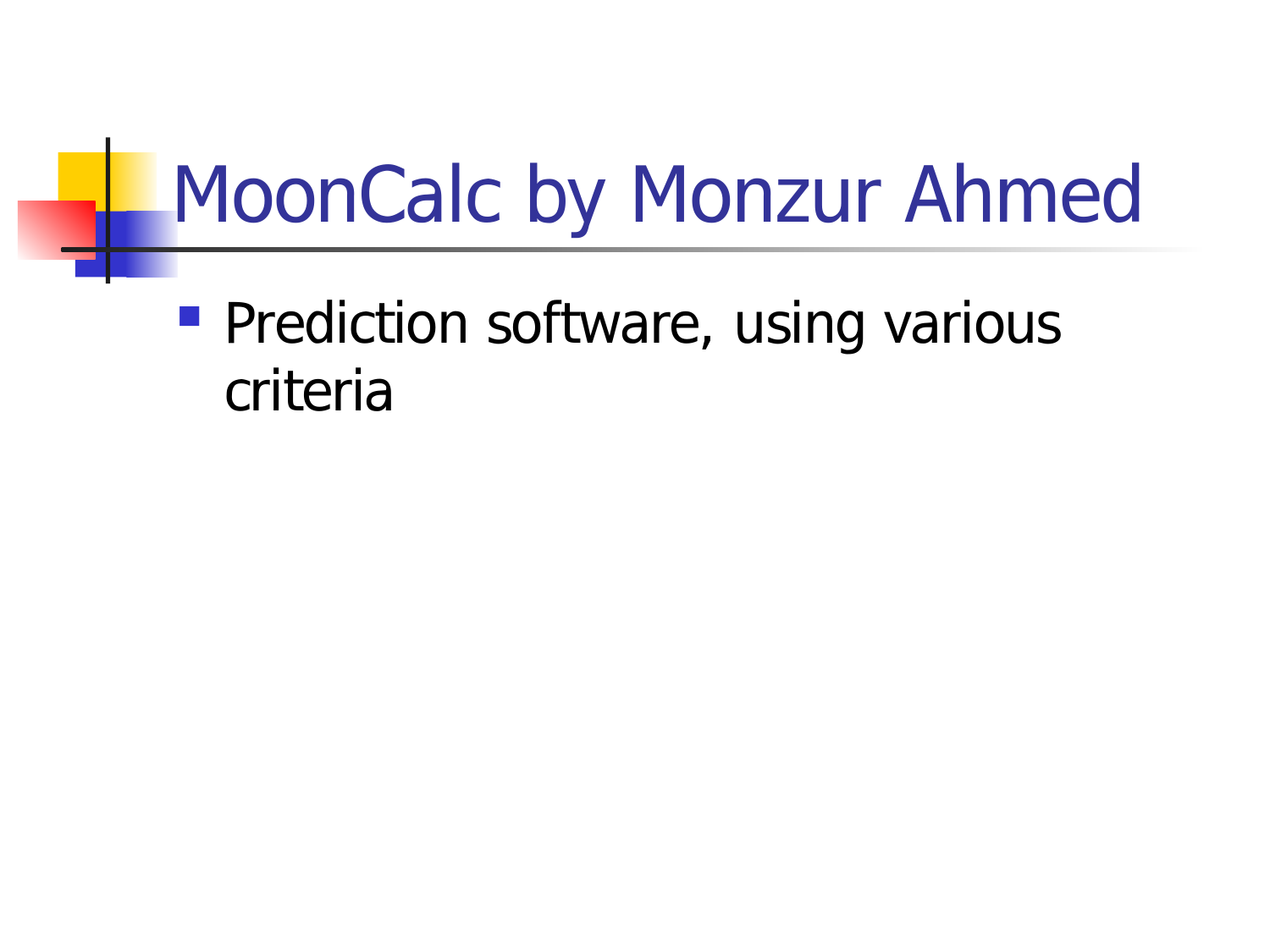

# MoonCalc by Monzur Ahmed
Prediction software, using various criteria